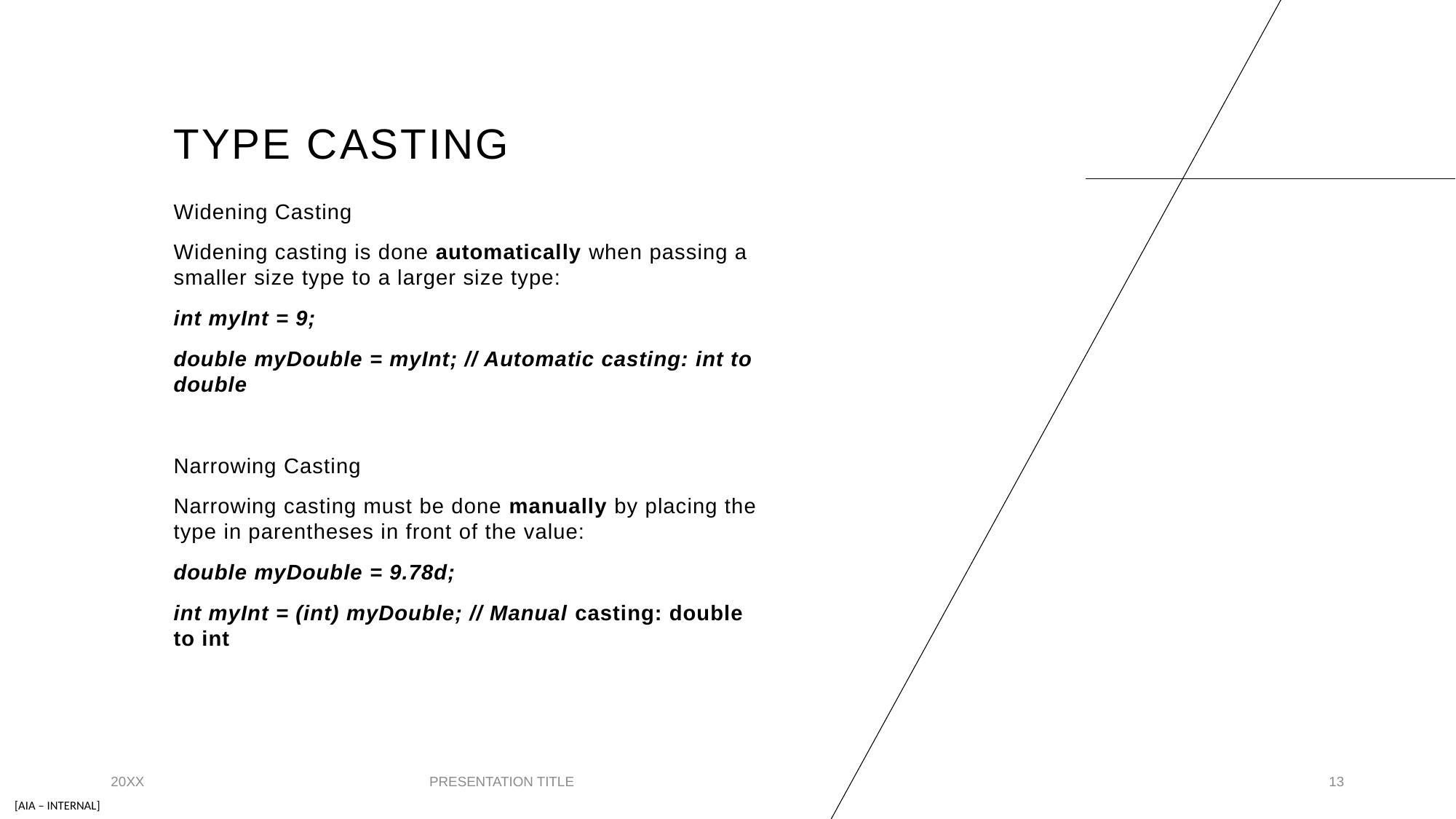

# Type Casting
Widening Casting
Widening casting is done automatically when passing a smaller size type to a larger size type:
int myInt = 9;
double myDouble = myInt; // Automatic casting: int to double

Narrowing Casting
Narrowing casting must be done manually by placing the type in parentheses in front of the value:
double myDouble = 9.78d;
int myInt = (int) myDouble; // Manual casting: double to int
20XX
PRESENTATION TITLE
13